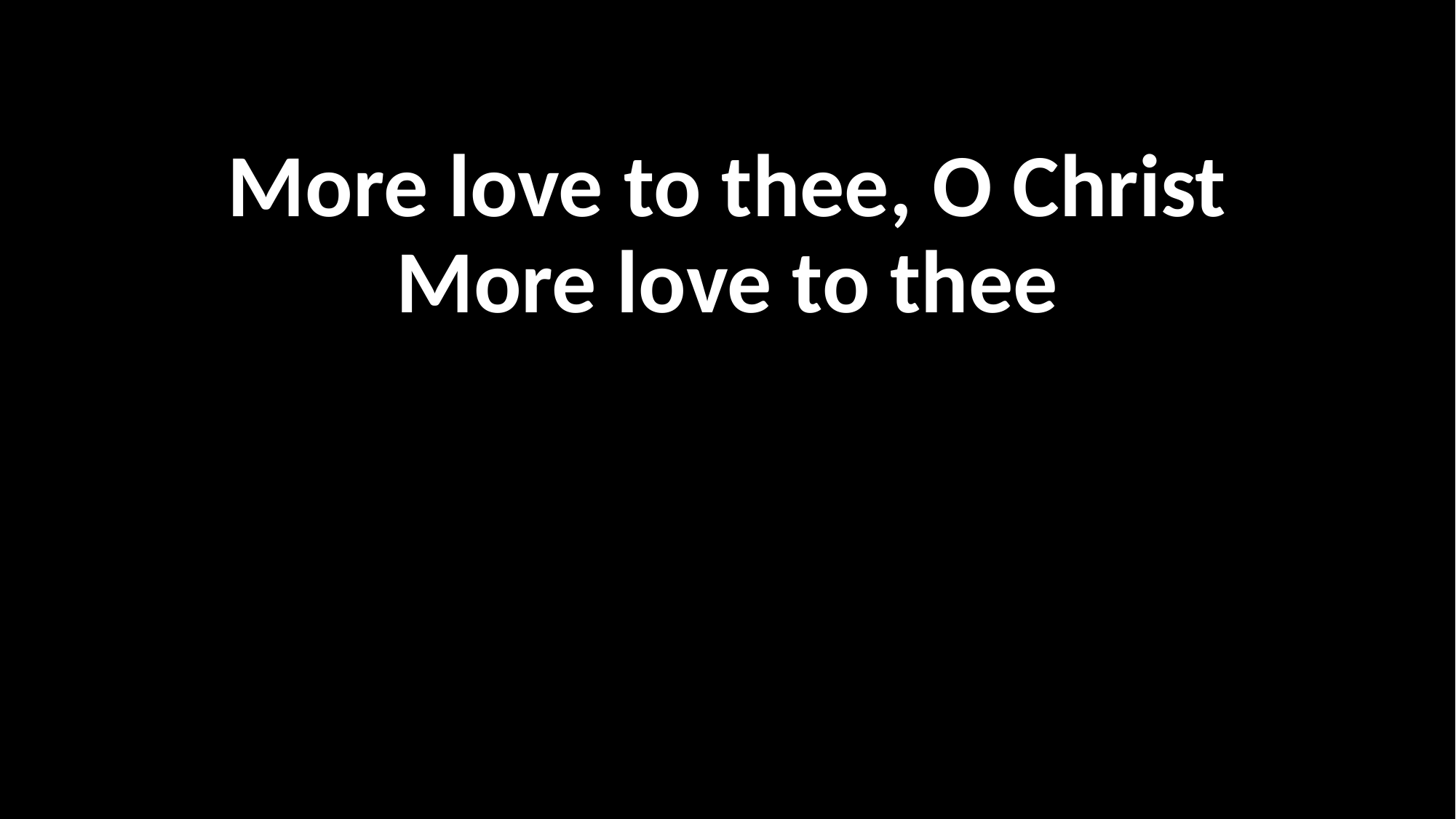

More love to thee, O Christ
More love to thee